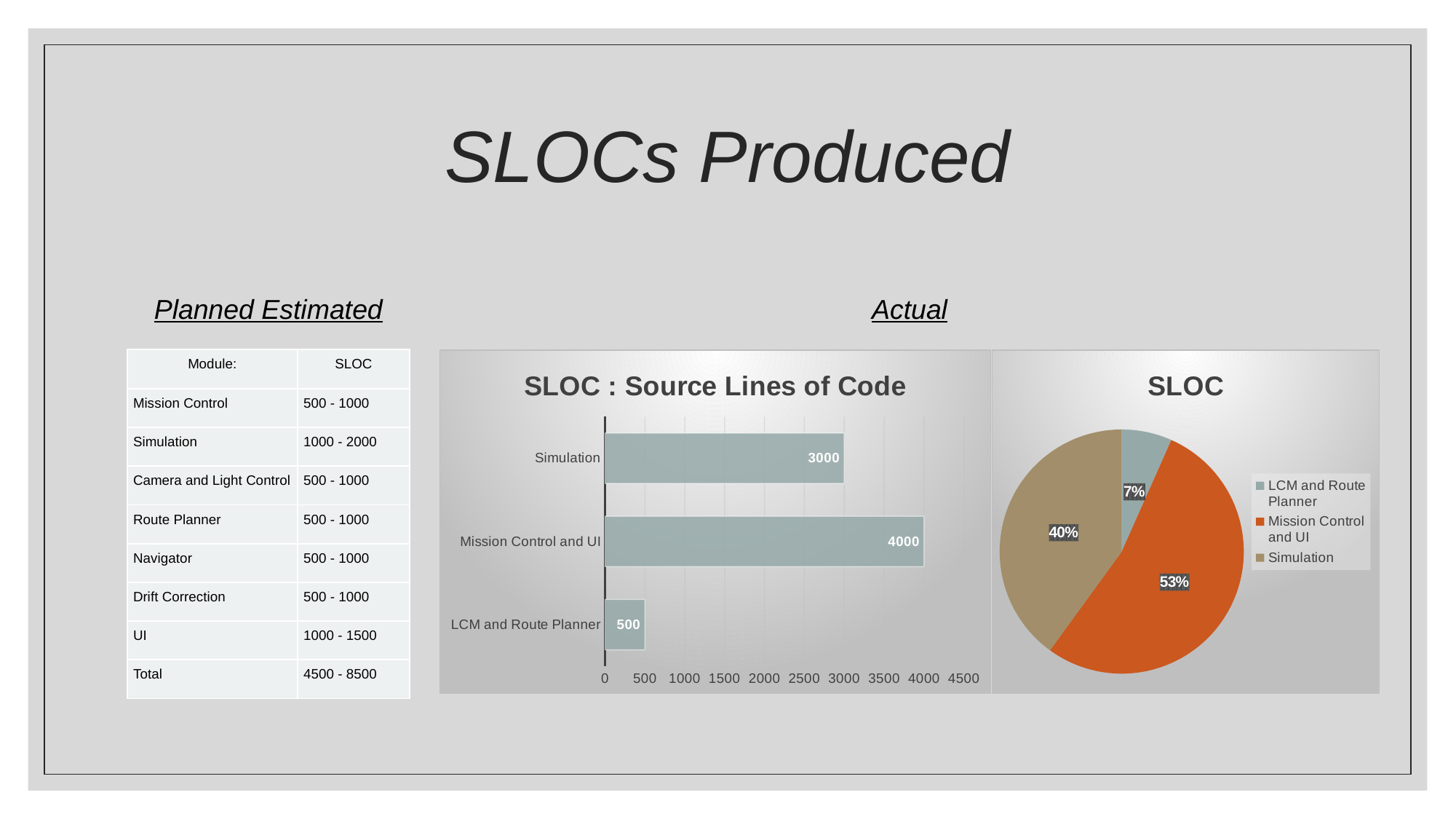

# SLOCs Produced
Planned Estimated
Actual
| Module: | SLOC |
| --- | --- |
| Mission Control | 500 - 1000 |
| Simulation | 1000 - 2000 |
| Camera and Light Control | 500 - 1000 |
| Route Planner | 500 - 1000 |
| Navigator | 500 - 1000 |
| Drift Correction | 500 - 1000 |
| UI | 1000 - 1500 |
| Total | 4500 - 8500 |

### Chart: SLOC : Source Lines of Code

| Category |  |
|---|---|
| LCM and Route Planner | 500.0 |
| Mission Control and UI | 4000.0 |
| Simulation | 3000.0 |

### Chart: SLOC

| Category |  |
|---|---|
| LCM and Route Planner | 500.0 |
| Mission Control and UI | 4000.0 |
| Simulation | 3000.0 |